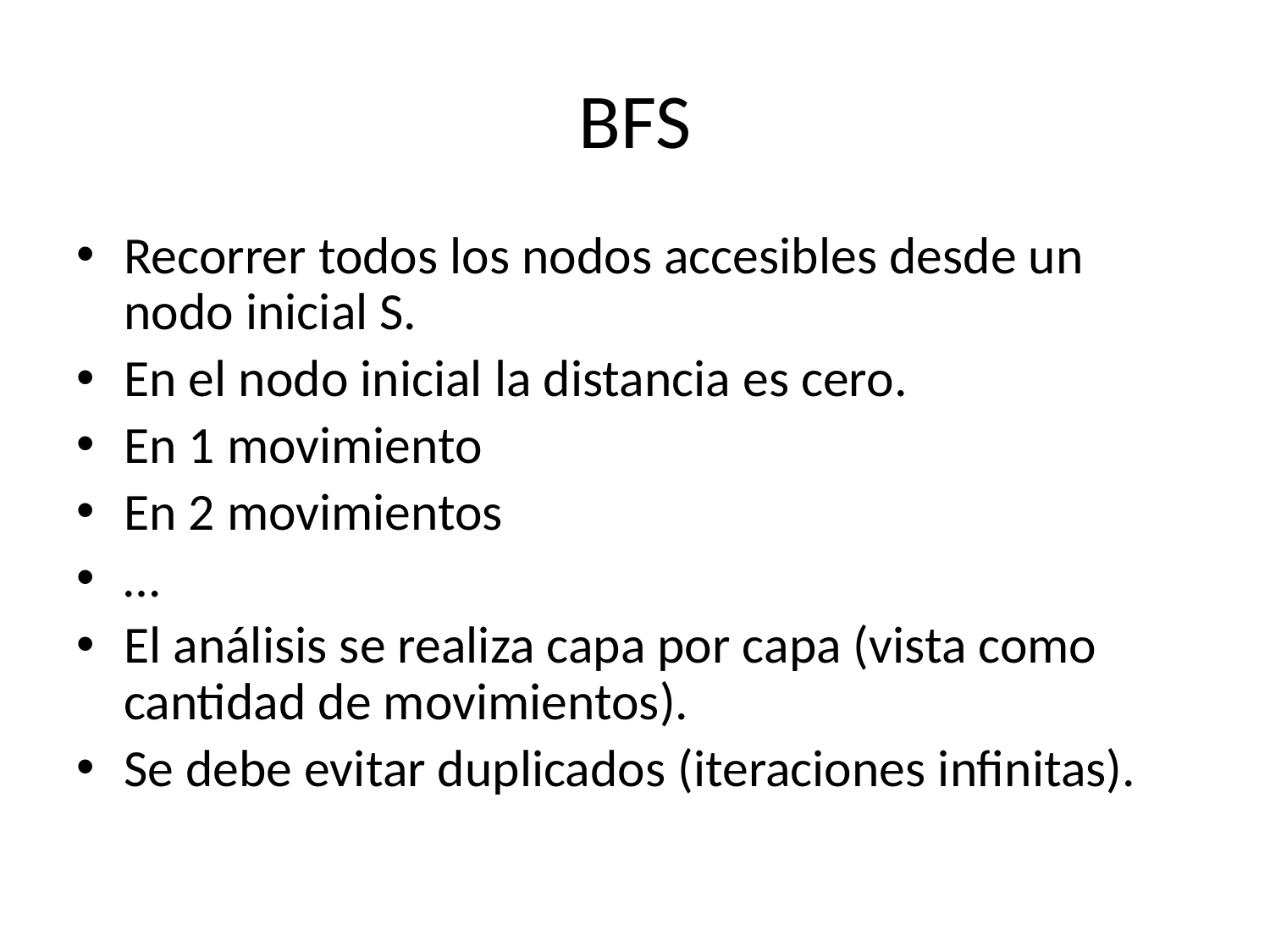

# BFS
Recorrer todos los nodos accesibles desde un nodo inicial S.
En el nodo inicial la distancia es cero.
En 1 movimiento
En 2 movimientos
…
El análisis se realiza capa por capa (vista como cantidad de movimientos).
Se debe evitar duplicados (iteraciones infinitas).